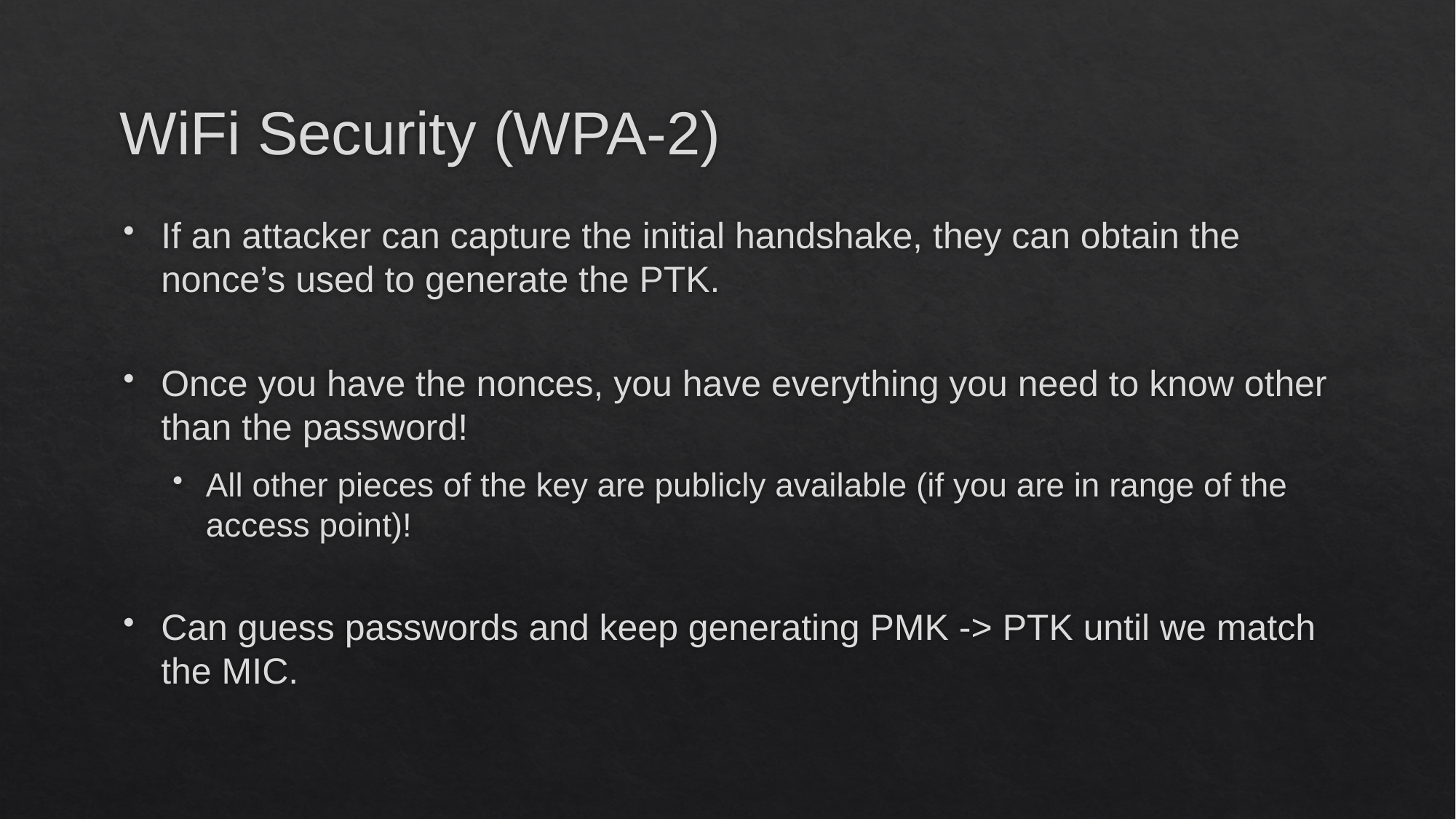

# WiFi Security (WPA-2)
If an attacker can capture the initial handshake, they can obtain the nonce’s used to generate the PTK.
Once you have the nonces, you have everything you need to know other than the password!
All other pieces of the key are publicly available (if you are in range of the access point)!
Can guess passwords and keep generating PMK -> PTK until we match the MIC.